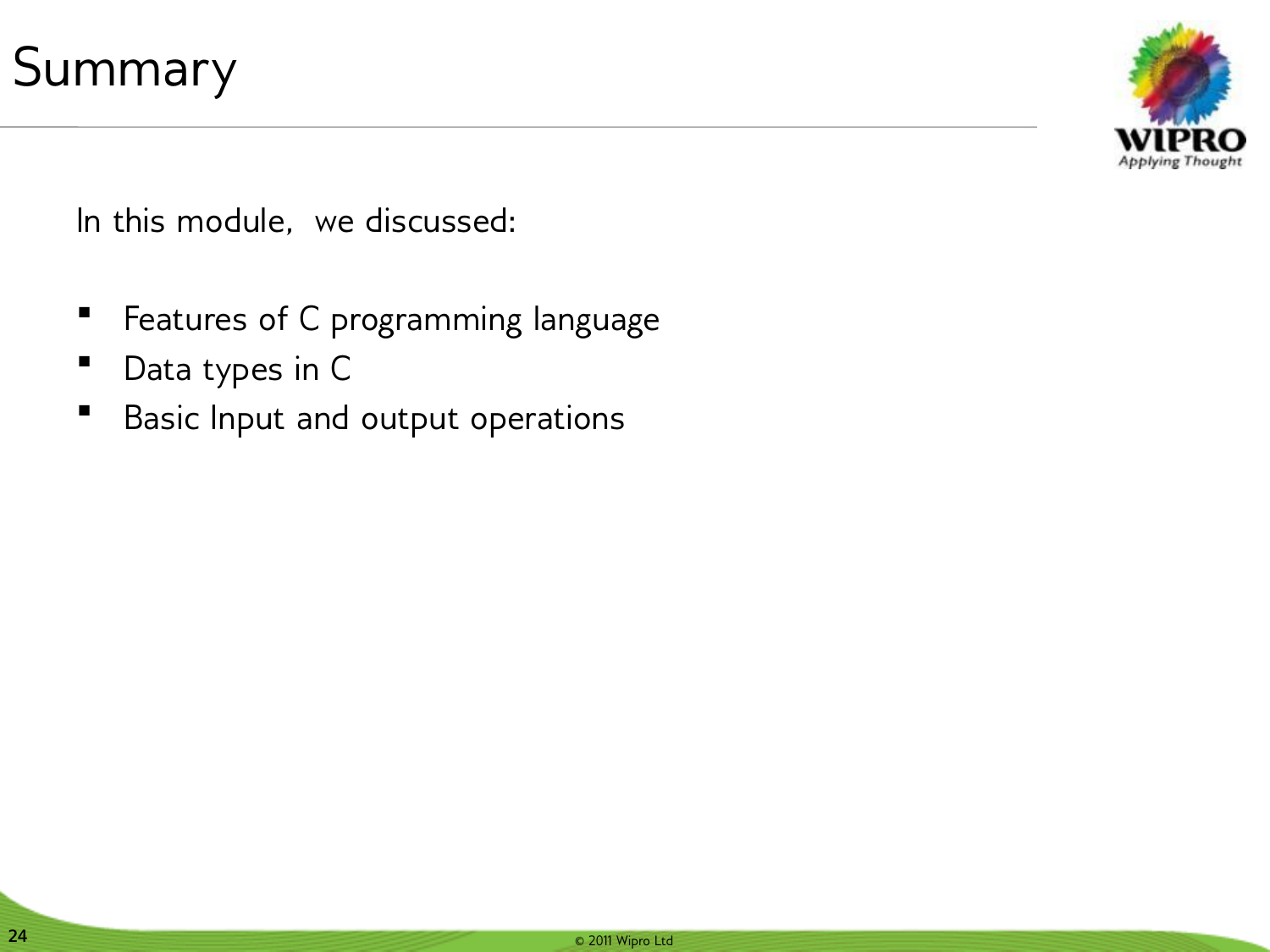

Summary
In this module,  we discussed:

Features of C programming language
Data types in C
Basic Input and output operations